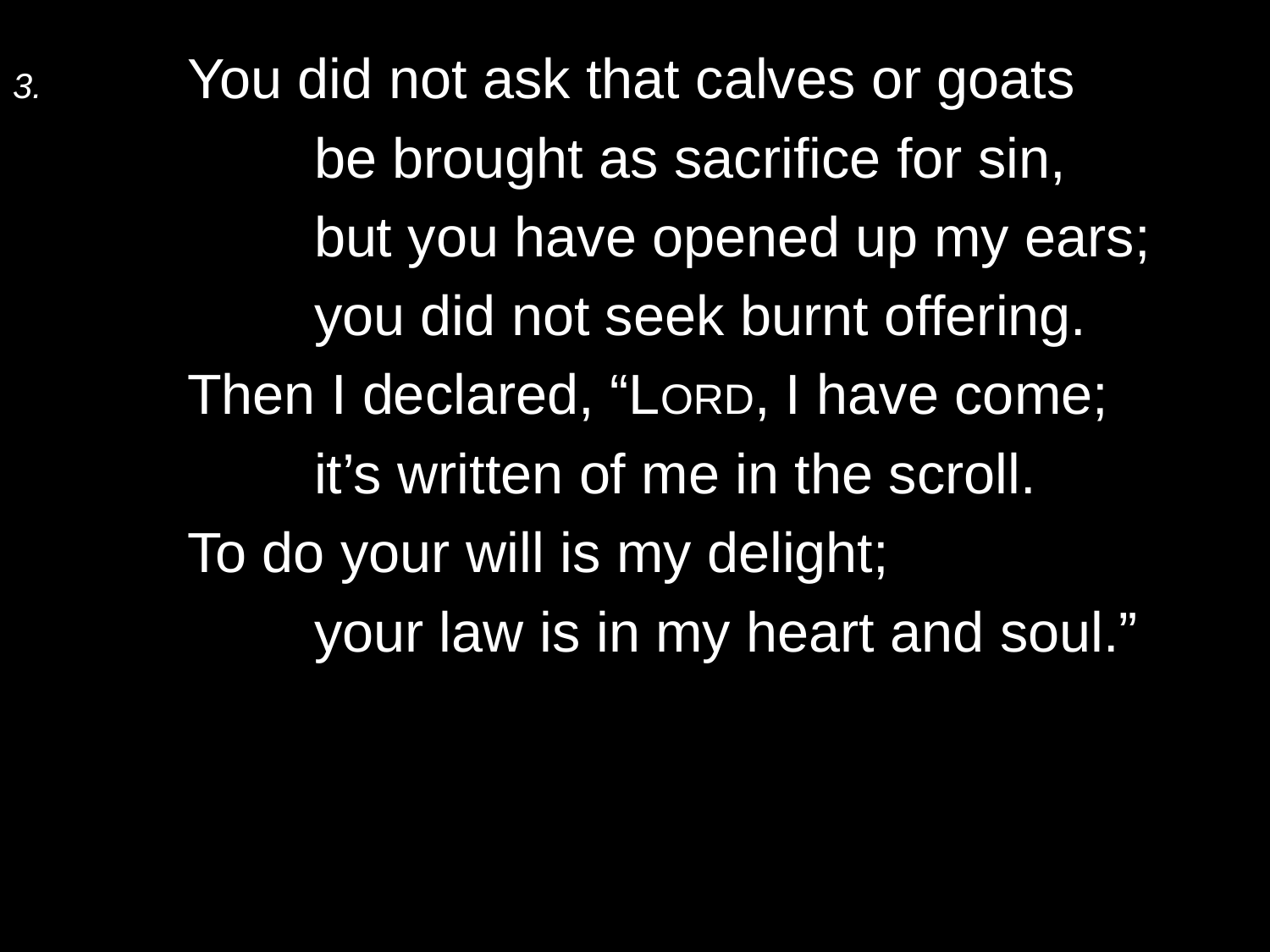

3.	You did not ask that calves or goats
		be brought as sacrifice for sin,
		but you have opened up my ears;
		you did not seek burnt offering.
	Then I declared, “Lord, I have come;
		it’s written of me in the scroll.
	To do your will is my delight;
		your law is in my heart and soul.”